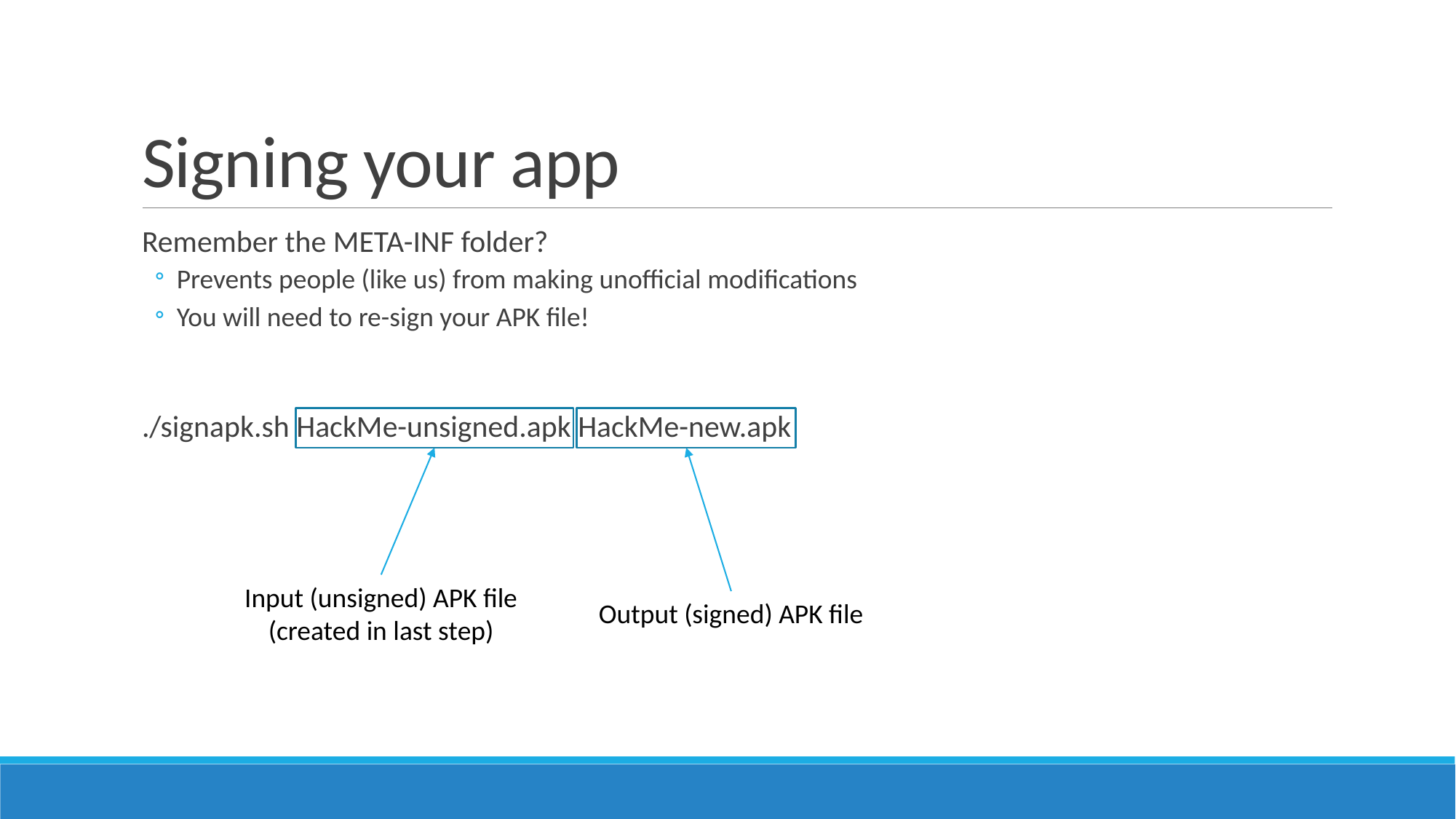

# Signing your app
Remember the META-INF folder?
Prevents people (like us) from making unofficial modifications
You will need to re-sign your APK file!

./signapk.sh HackMe-unsigned.apk HackMe-new.apk

Input (unsigned) APK file
(created in last step)
Output (signed) APK file